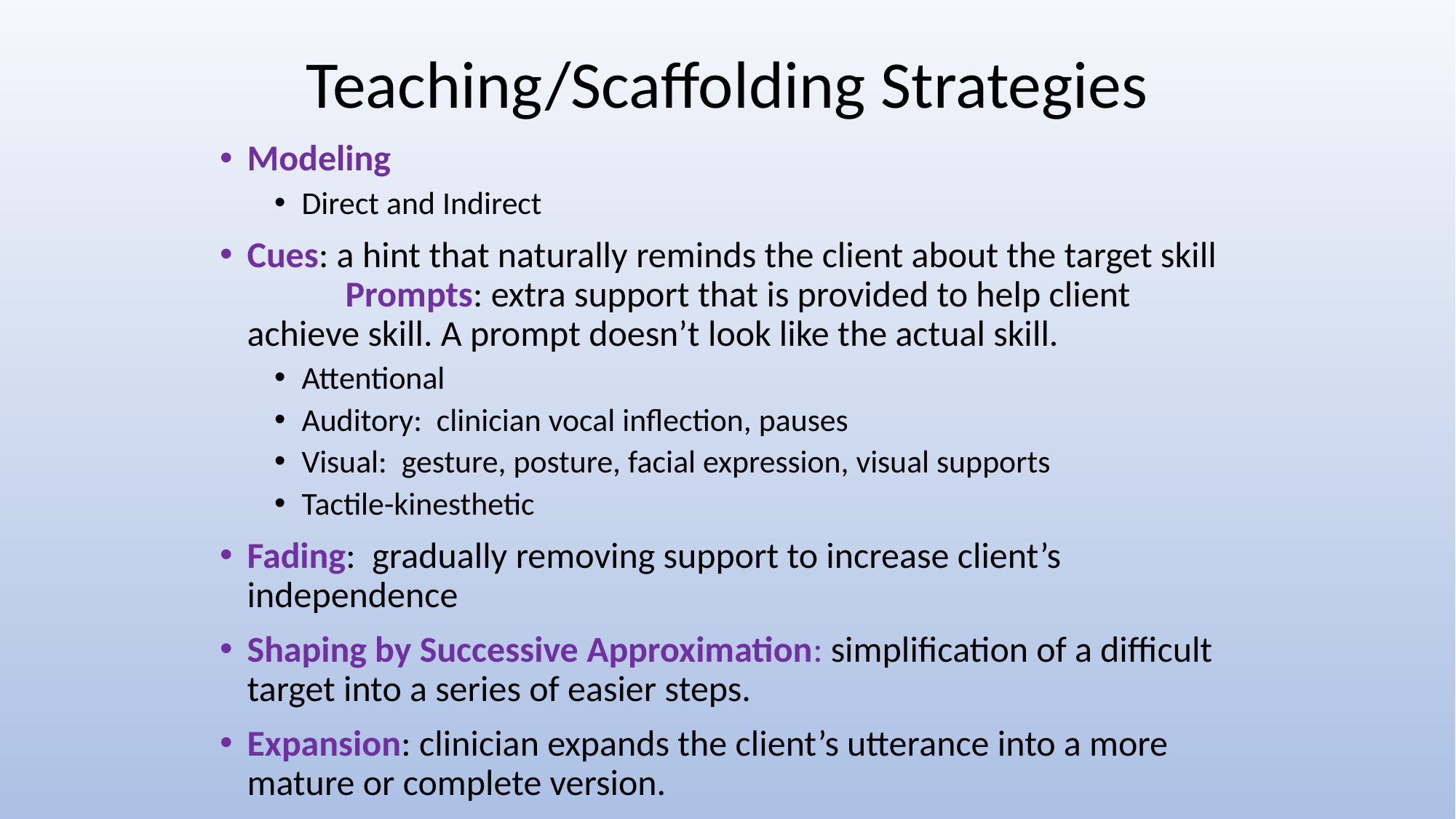

# Teaching/Scaffolding Strategies
Modeling
Direct and Indirect
Cues: a hint that naturally reminds the client about the target skill               Prompts: extra support that is provided to help client achieve skill. A prompt doesn’t look like the actual skill.
Attentional
Auditory:  clinician vocal inflection, pauses
Visual:  gesture, posture, facial expression, visual supports
Tactile-kinesthetic
Fading:  gradually removing support to increase client’s independence
Shaping by Successive Approximation: simplification of a difficult target into a series of easier steps.
Expansion: clinician expands the client’s utterance into a more mature or complete version.